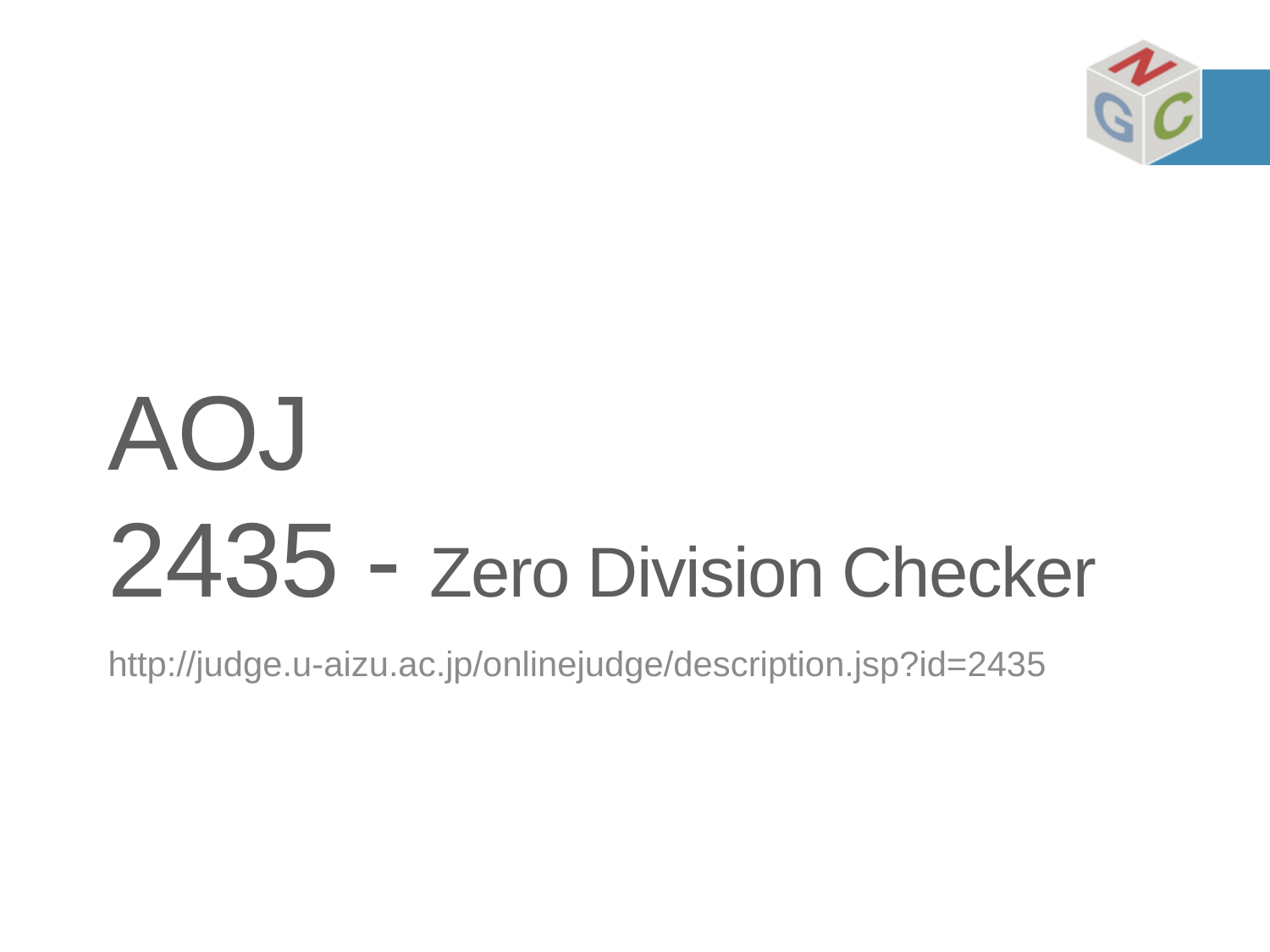

# AOJ 2435 - Zero Division Checker
http://judge.u-aizu.ac.jp/onlinejudge/description.jsp?id=2435